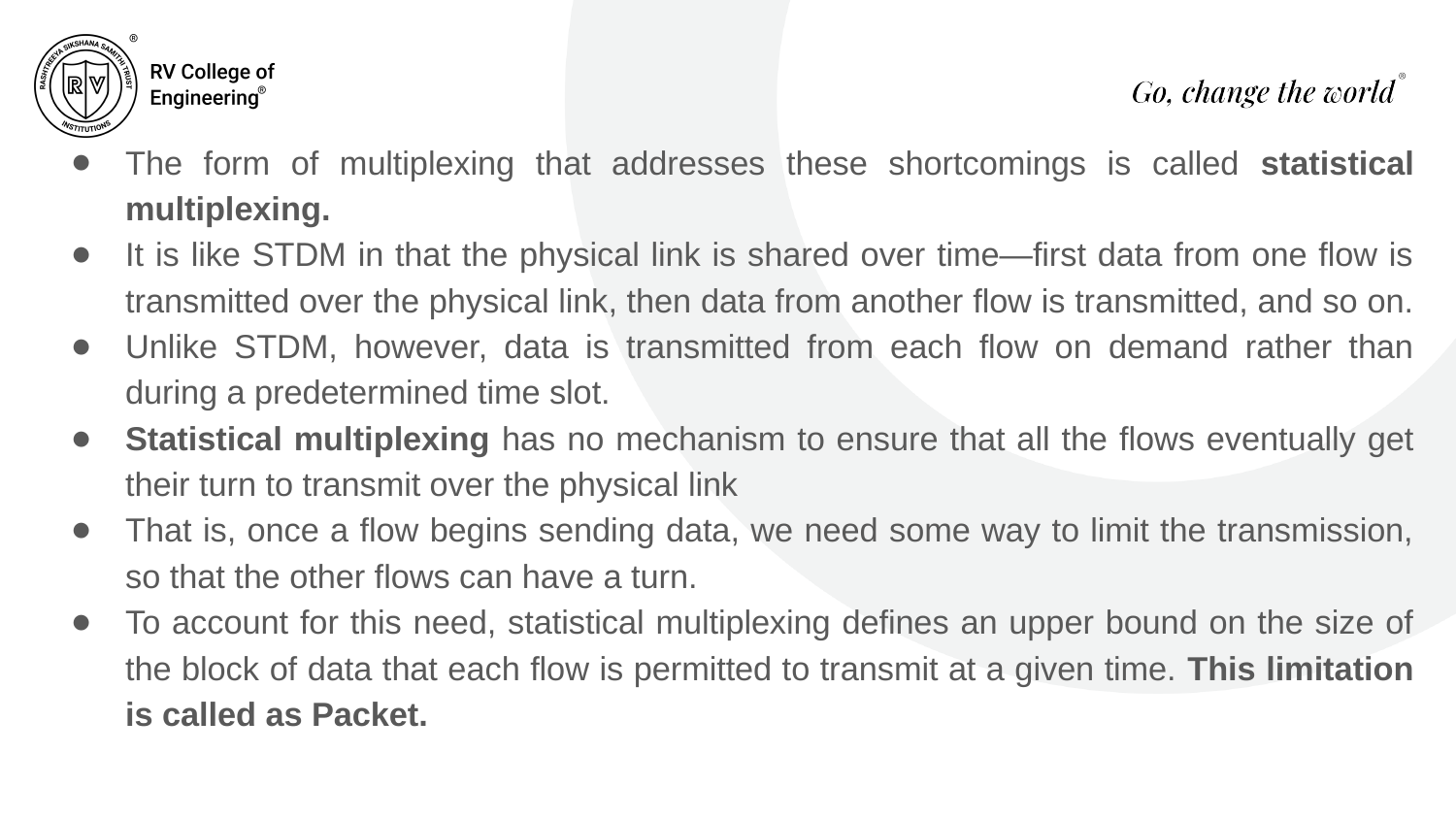

The form of multiplexing that addresses these shortcomings is called statistical multiplexing.
It is like STDM in that the physical link is shared over time—first data from one flow is transmitted over the physical link, then data from another flow is transmitted, and so on.
Unlike STDM, however, data is transmitted from each flow on demand rather than during a predetermined time slot.
Statistical multiplexing has no mechanism to ensure that all the flows eventually get their turn to transmit over the physical link
That is, once a flow begins sending data, we need some way to limit the transmission, so that the other flows can have a turn.
To account for this need, statistical multiplexing defines an upper bound on the size of the block of data that each flow is permitted to transmit at a given time. This limitation is called as Packet.